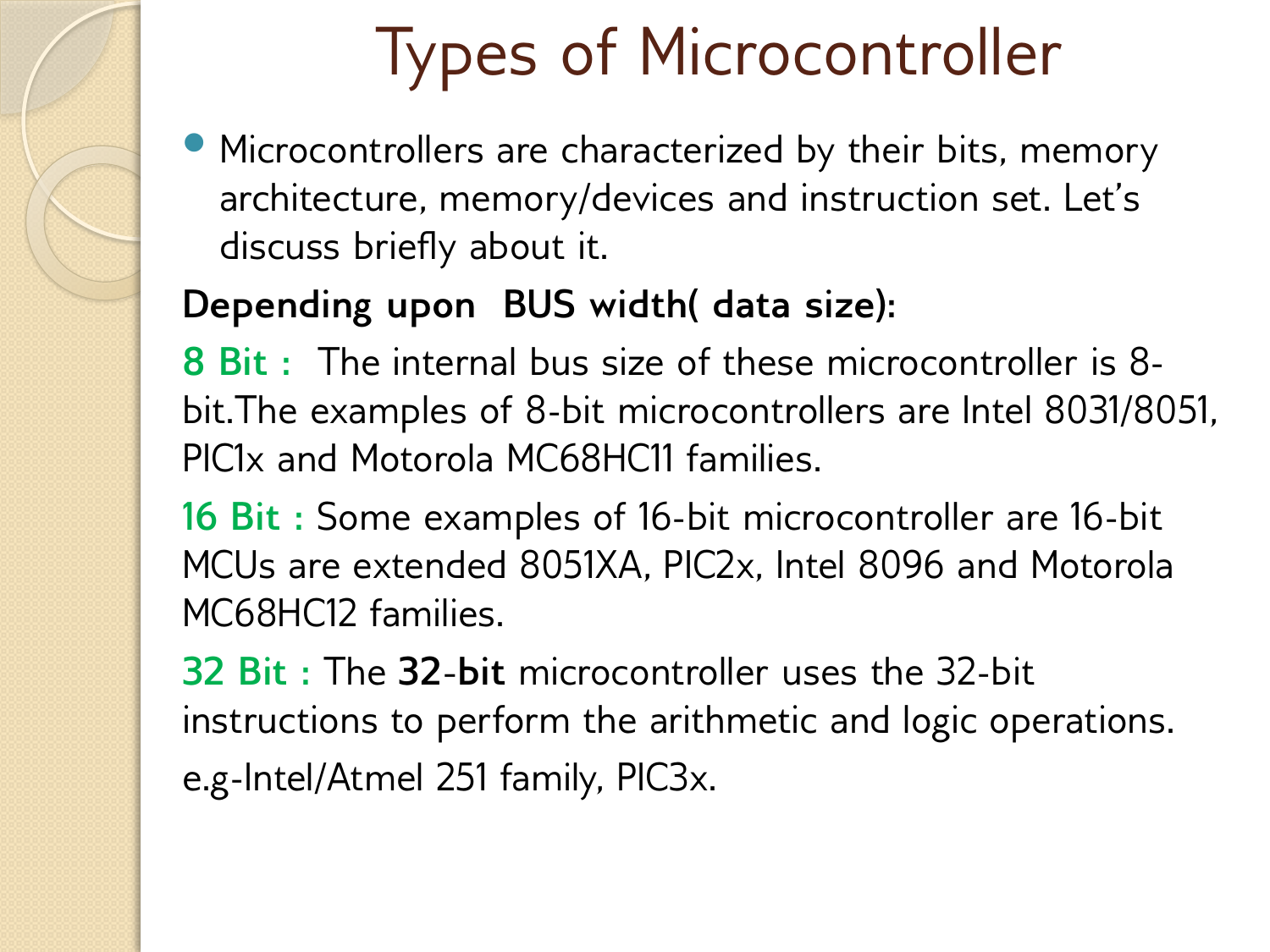

# Types of Microcontroller
Microcontrollers are characterized by their bits, memory architecture, memory/devices and instruction set. Let’s discuss briefly about it.
Depending upon  BUS width( data size):
8 Bit :  The internal bus size of these microcontroller is 8-bit.The examples of 8-bit microcontrollers are Intel 8031/8051, PIC1x and Motorola MC68HC11 families.
16 Bit : Some examples of 16-bit microcontroller are 16-bit MCUs are extended 8051XA, PIC2x, Intel 8096 and Motorola MC68HC12 families.
32 Bit : The 32-bit microcontroller uses the 32-bit instructions to perform the arithmetic and logic operations.
e.g-Intel/Atmel 251 family, PIC3x.